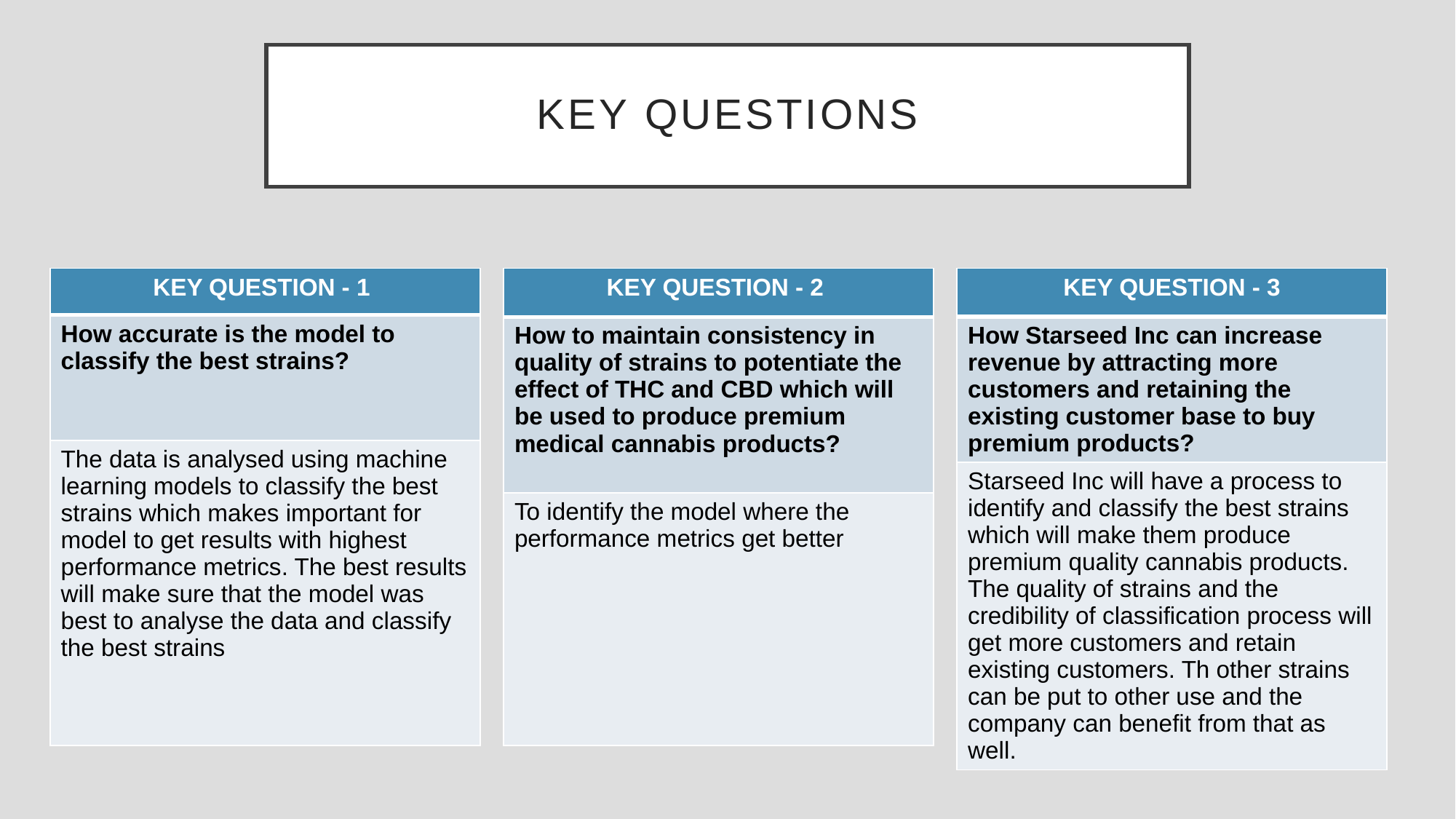

# KEY QUESTIONS
| KEY QUESTION - 1 |
| --- |
| How accurate is the model to classify the best strains? |
| The data is analysed using machine learning models to classify the best strains which makes important for model to get results with highest performance metrics. The best results will make sure that the model was best to analyse the data and classify the best strains |
| KEY QUESTION - 3 |
| --- |
| How Starseed Inc can increase revenue by attracting more customers and retaining the existing customer base to buy premium products? |
| Starseed Inc will have a process to identify and classify the best strains which will make them produce premium quality cannabis products. The quality of strains and the credibility of classification process will get more customers and retain existing customers. Th other strains can be put to other use and the company can benefit from that as well. |
| KEY QUESTION - 2 |
| --- |
| How to maintain consistency in quality of strains to potentiate the effect of THC and CBD which will be used to produce premium medical cannabis products? |
| To identify the model where the performance metrics get better |